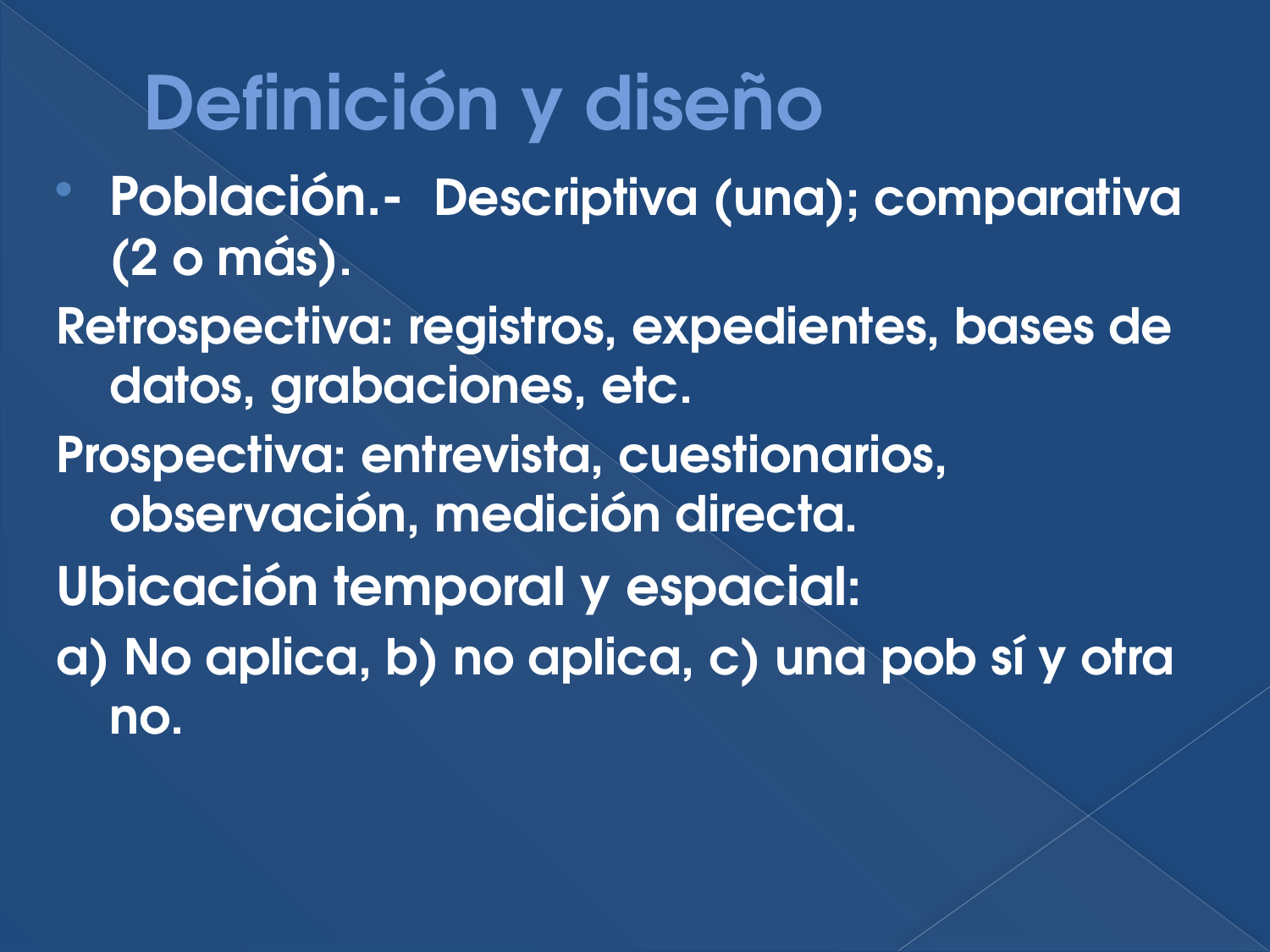

# Definición y diseño
Población.-  Descriptiva (una); comparativa (2 o más).
Retrospectiva: registros, expedientes, bases de datos, grabaciones, etc.
Prospectiva: entrevista, cuestionarios, observación, medición directa.
Ubicación temporal y espacial:
a) No aplica, b) no aplica, c) una pob sí y otra no.